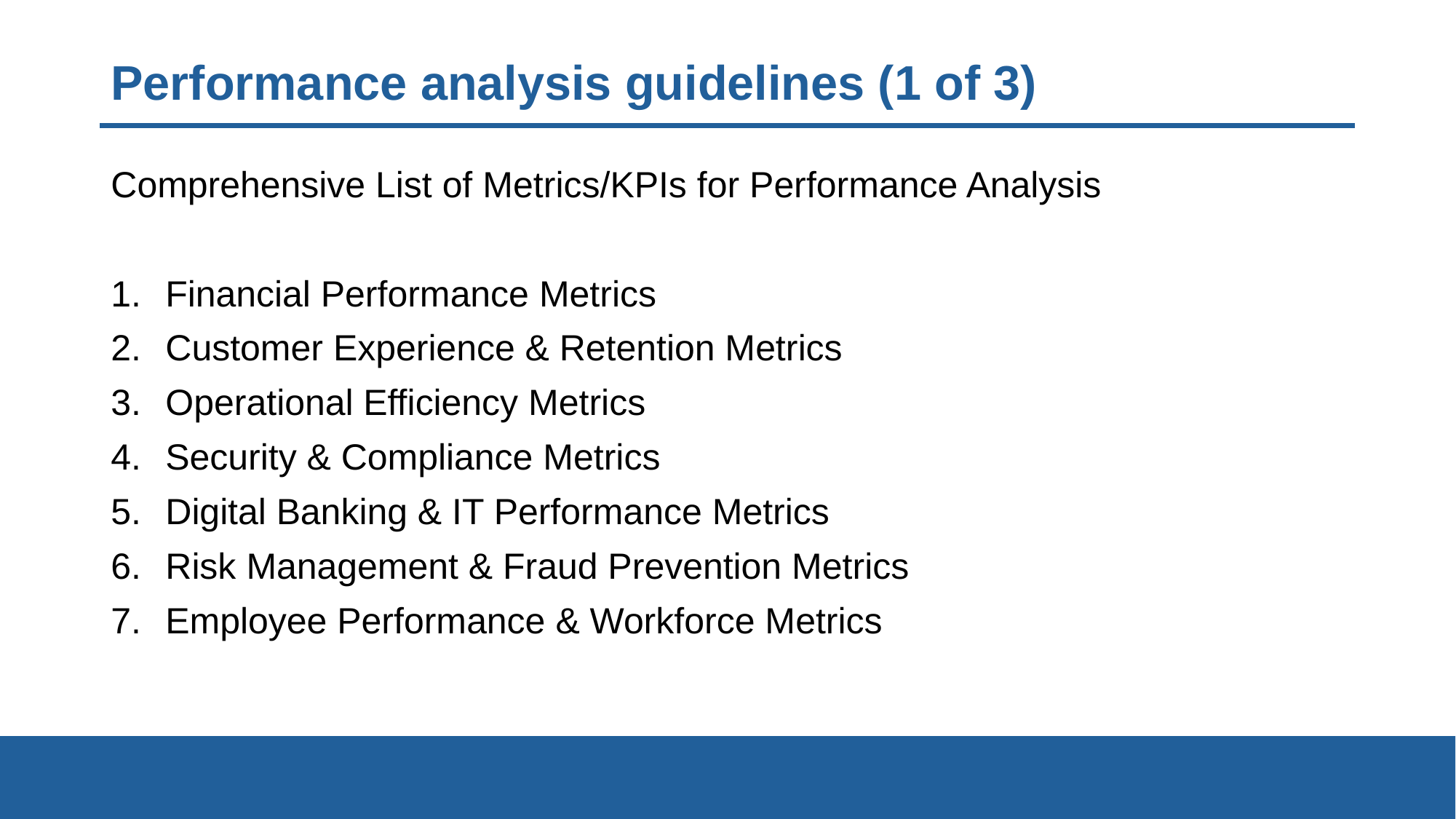

# Performance analysis guidelines (1 of 3)
Comprehensive List of Metrics/KPIs for Performance Analysis

Financial Performance Metrics
Customer Experience & Retention Metrics
Operational Efficiency Metrics
Security & Compliance Metrics
Digital Banking & IT Performance Metrics
Risk Management & Fraud Prevention Metrics
Employee Performance & Workforce Metrics